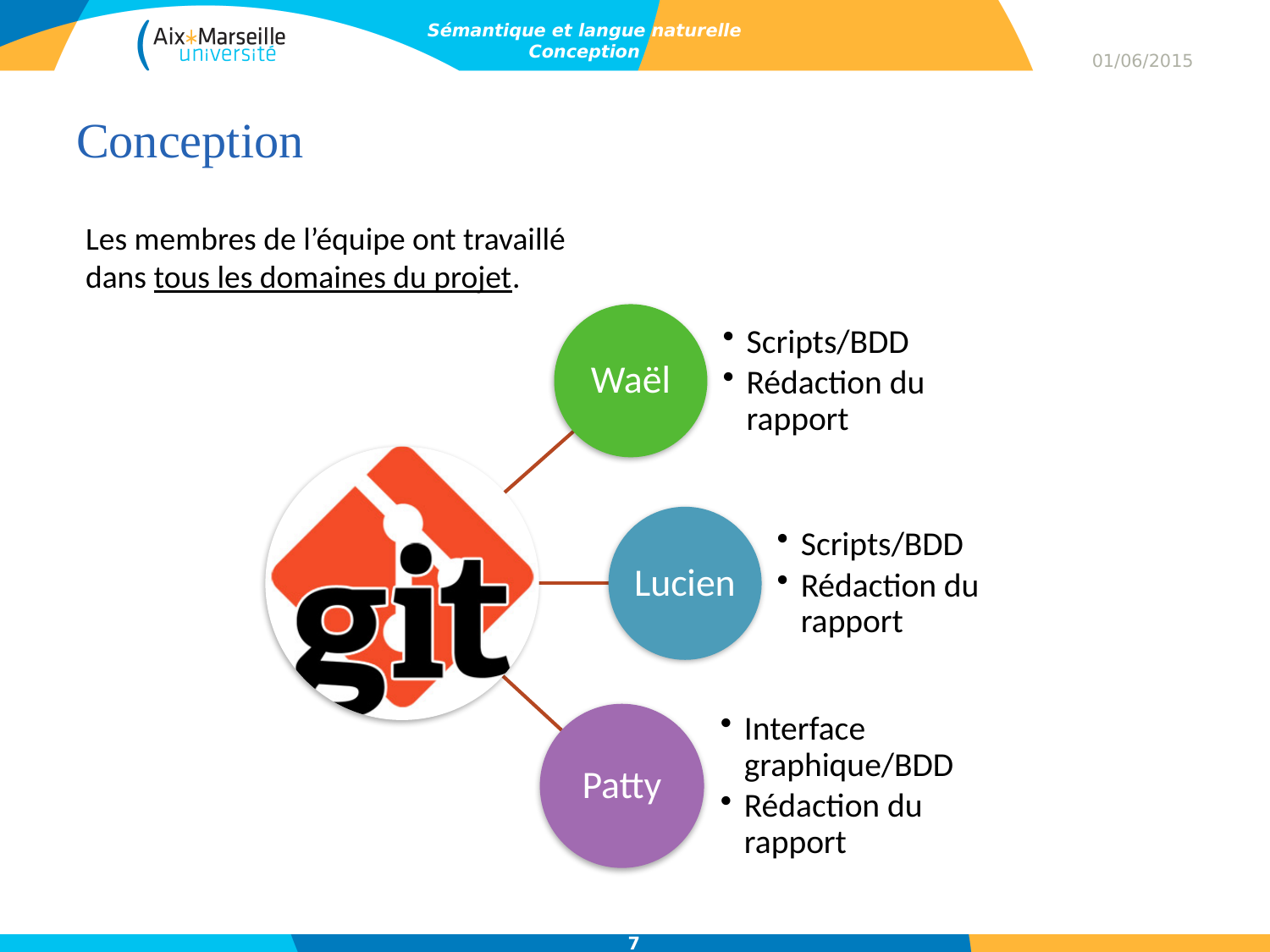

01/06/2015
Sémantique et langue naturelle
Conception
# Conception
Les membres de l’équipe ont travaillé dans tous les domaines du projet.

Waël
Scripts/BDD
Rédaction du rapport
Lucien
Scripts/BDD
Rédaction du rapport
Patty
Interface graphique/BDD
Rédaction du rapport
7